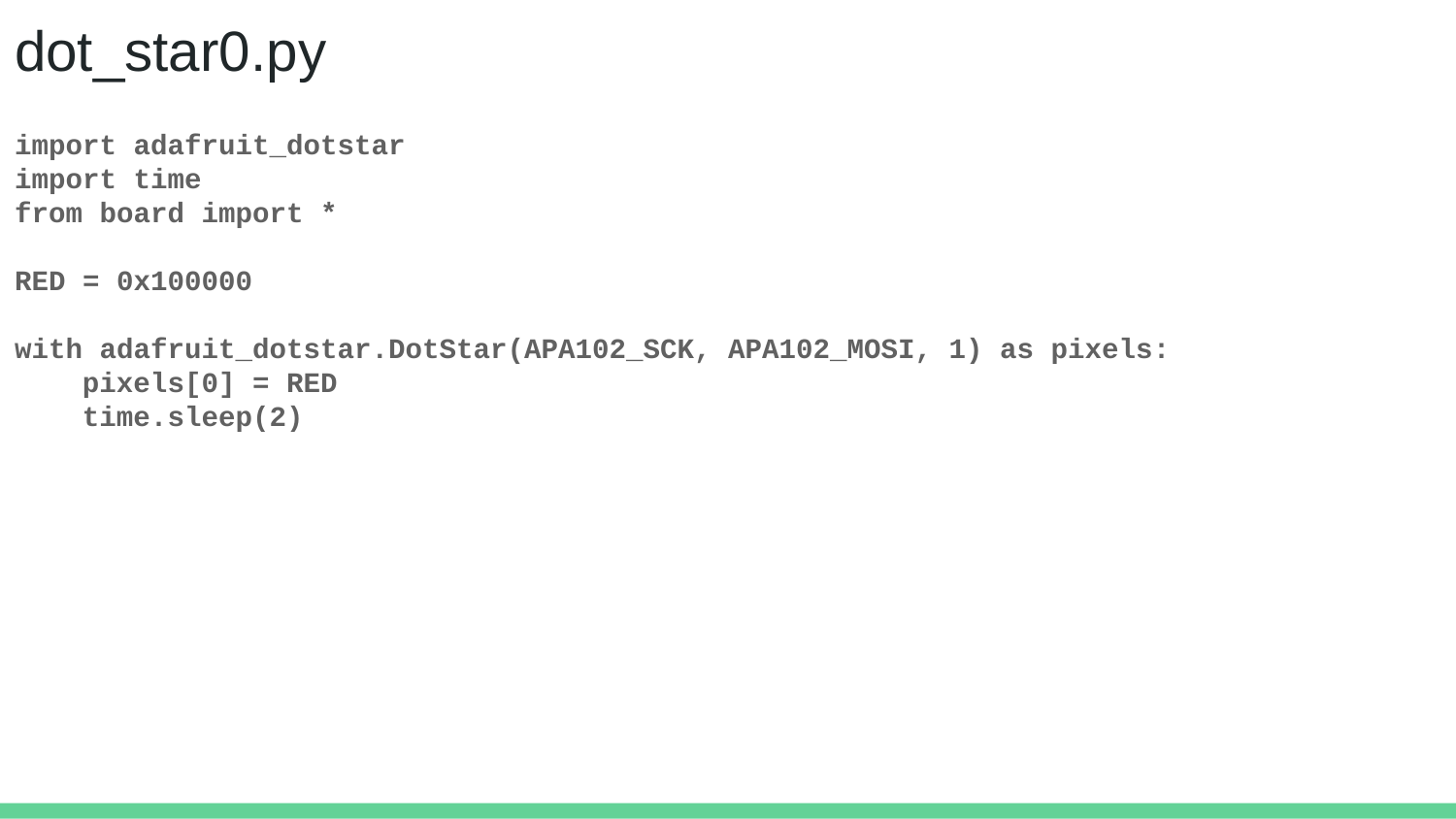

# dot_star0.py
import adafruit_dotstar
import time
from board import *

RED = 0x100000

with adafruit_dotstar.DotStar(APA102_SCK, APA102_MOSI, 1) as pixels:
    pixels[0] = RED
    time.sleep(2)